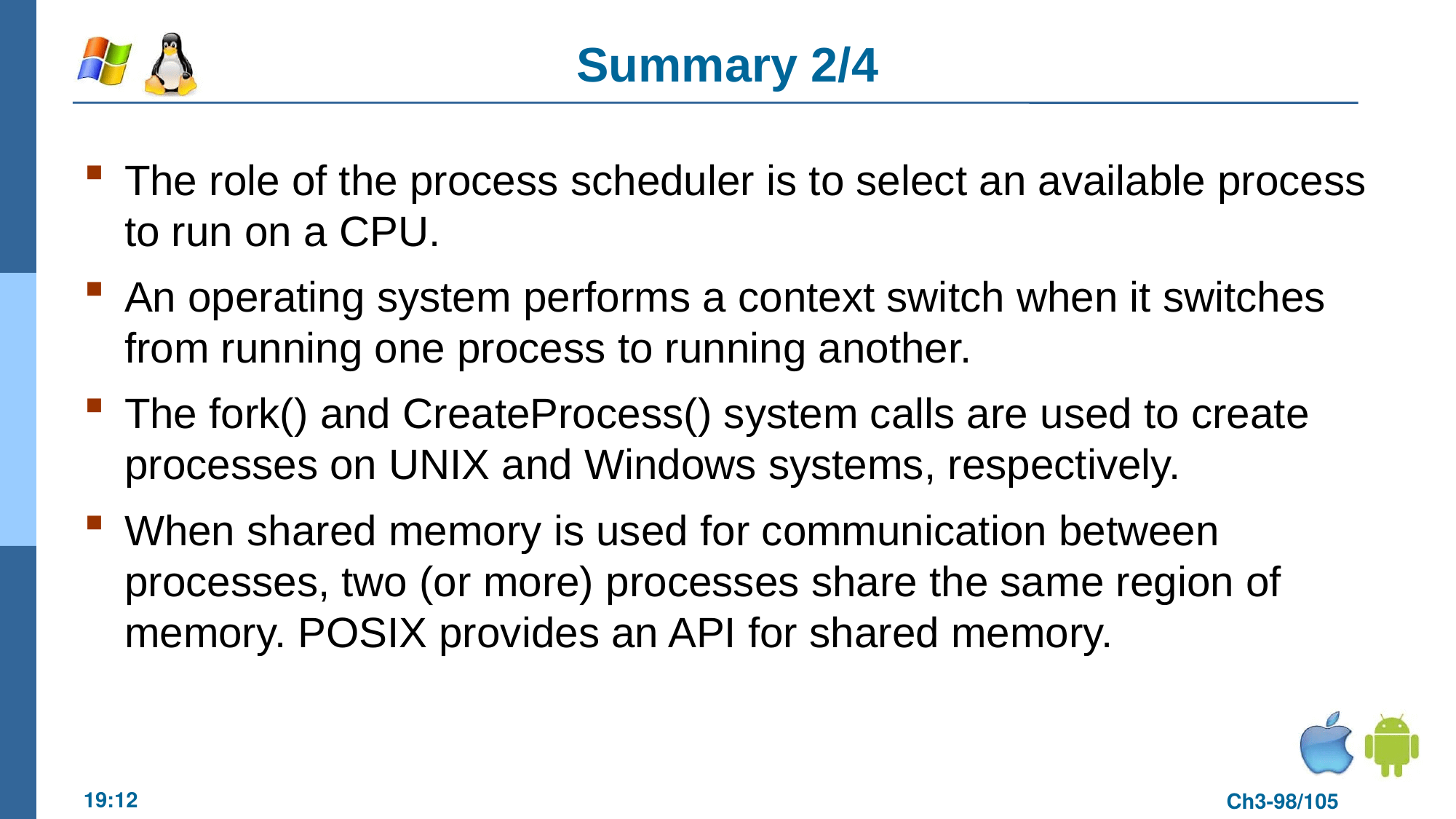

# Summary 2/4
The role of the process scheduler is to select an available process to run on a CPU.
An operating system performs a context switch when it switches from running one process to running another.
The fork() and CreateProcess() system calls are used to create processes on UNIX and Windows systems, respectively.
When shared memory is used for communication between processes, two (or more) processes share the same region of memory. POSIX provides an API for shared memory.